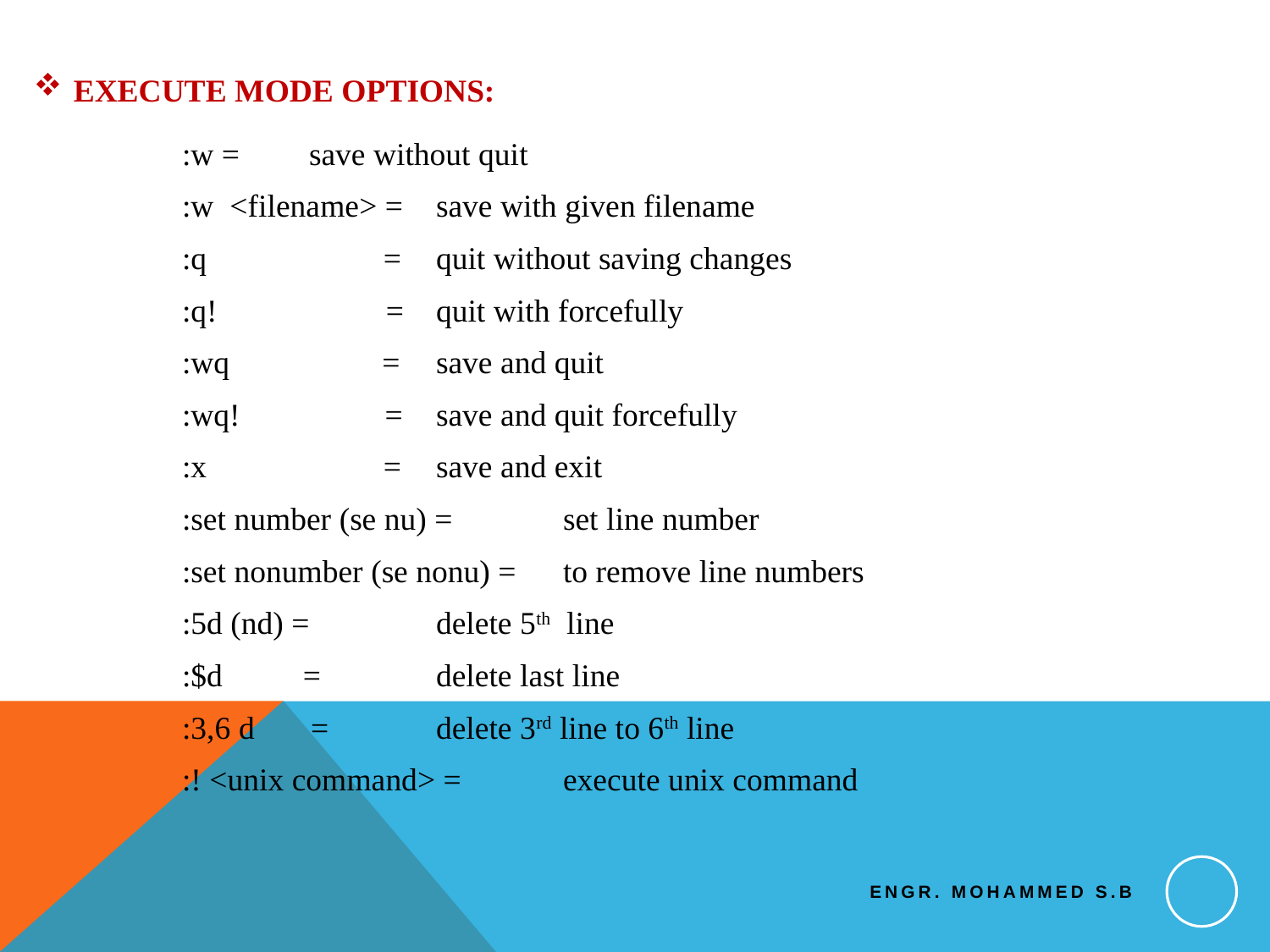

# Execute Mode Options:
	:w =	save without quit
	:w  <filename> =	save with given filename
	:q                      =	quit without saving changes
	:q!                     =	quit with forcefully
	:wq                   =	save and quit
	:wq!                  =	save and quit forcefully
	:x                      =	save and exit
	:set number (se nu) =	set line number
	:set nonumber (se nonu) =	to remove line numbers
	:5d (nd) =	delete 5th  line
	:$d          =	delete last line
	:3,6 d       =	delete 3rd line to 6th line
	:! <unix command> =	execute unix command

60
Engr. Mohammed S.B